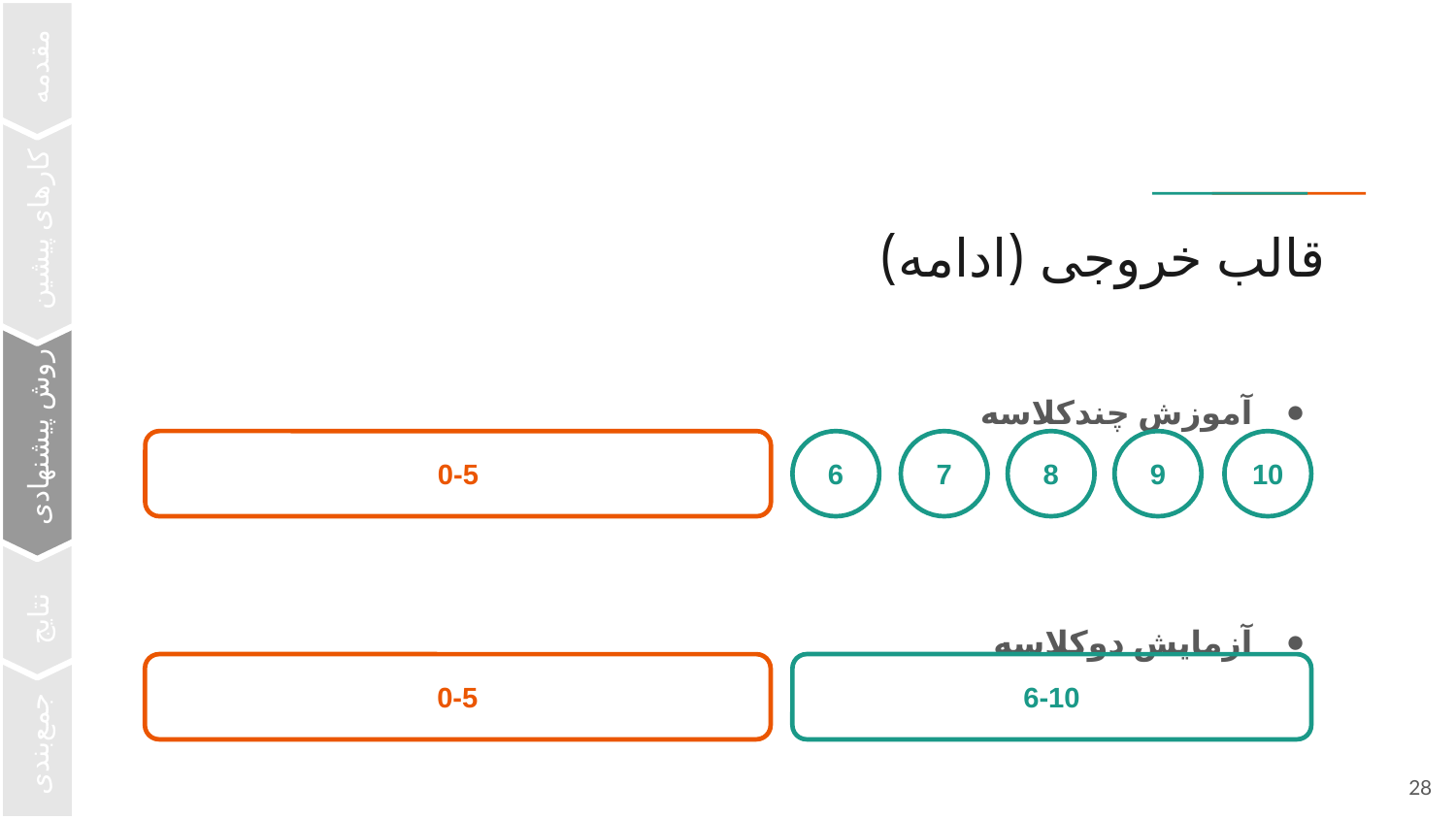

مقدمه-
کار‌های پیشین-
# قالب خروجی (ادامه)
آموزش چندکلاسه
روش پیشنهادی-
0-5
6
7
8
9
10
نتایج-
آزمایش دوکلاسه
0-5
6-10
جمع‌بندی-
28